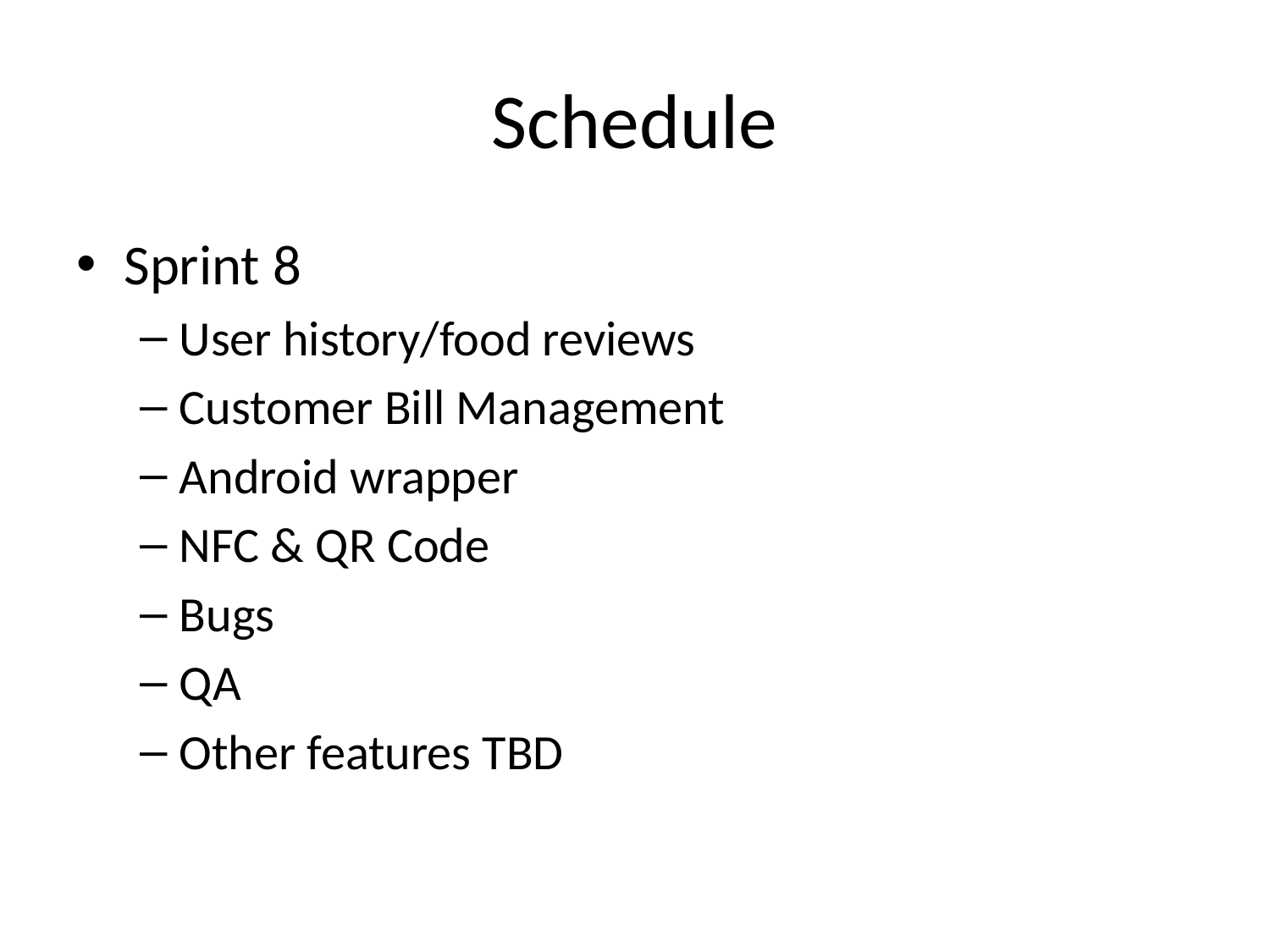

# Schedule
Sprint 8
User history/food reviews
Customer Bill Management
Android wrapper
NFC & QR Code
Bugs
QA
Other features TBD